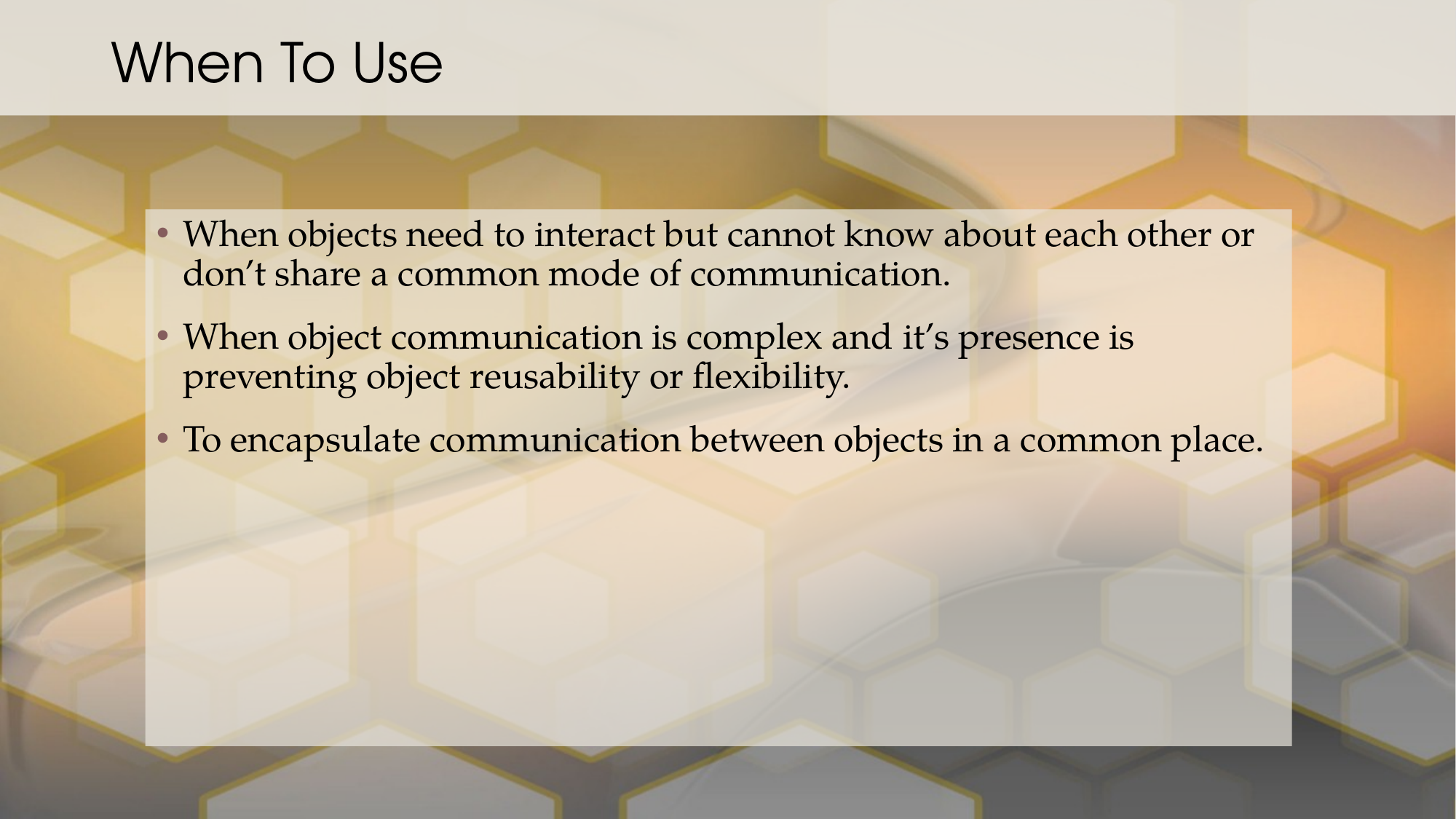

# When To Use
When objects need to interact but cannot know about each other or don’t share a common mode of communication.
When object communication is complex and it’s presence is preventing object reusability or flexibility.
To encapsulate communication between objects in a common place.